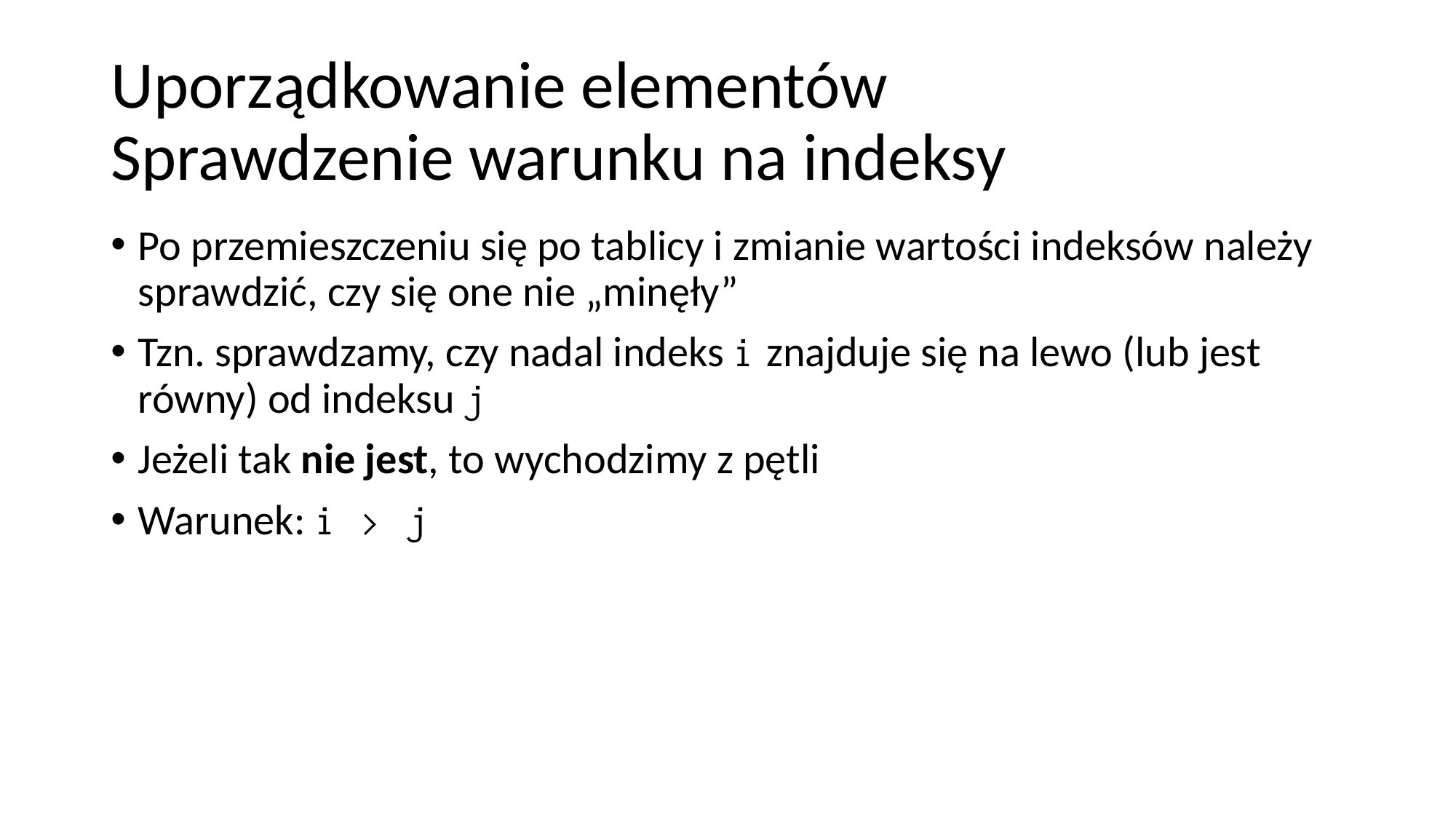

# Uporządkowanie elementów Sprawdzenie warunku na indeksy
Po przemieszczeniu się po tablicy i zmianie wartości indeksów należy sprawdzić, czy się one nie „minęły”
Tzn. sprawdzamy, czy nadal indeks i znajduje się na lewo (lub jest równy) od indeksu j
Jeżeli tak nie jest, to wychodzimy z pętli
Warunek: i > j